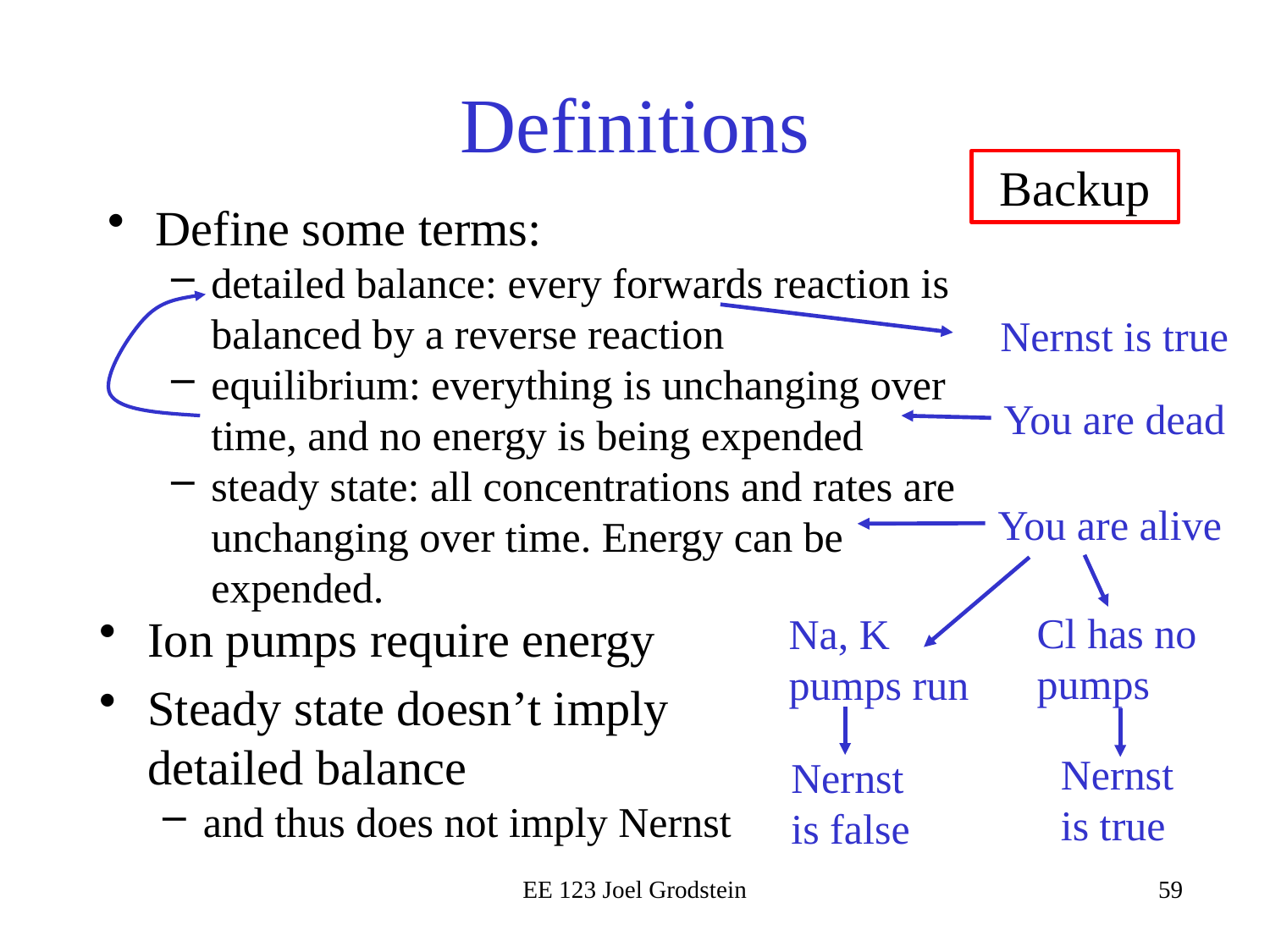

# Definitions
Backup
Define some terms:
detailed balance: every forwards reaction is balanced by a reverse reaction
equilibrium: everything is unchanging over time, and no energy is being expended
steady state: all concentrations and rates are unchanging over time. Energy can be expended.

Nernst is true
You are dead
You are alive
Cl has no pumps
Na, K pumps run
Ion pumps require energy
Steady state doesn’t imply detailed balance
and thus does not imply Nernst
Nernst is true
Nernst is false
EE 123 Joel Grodstein